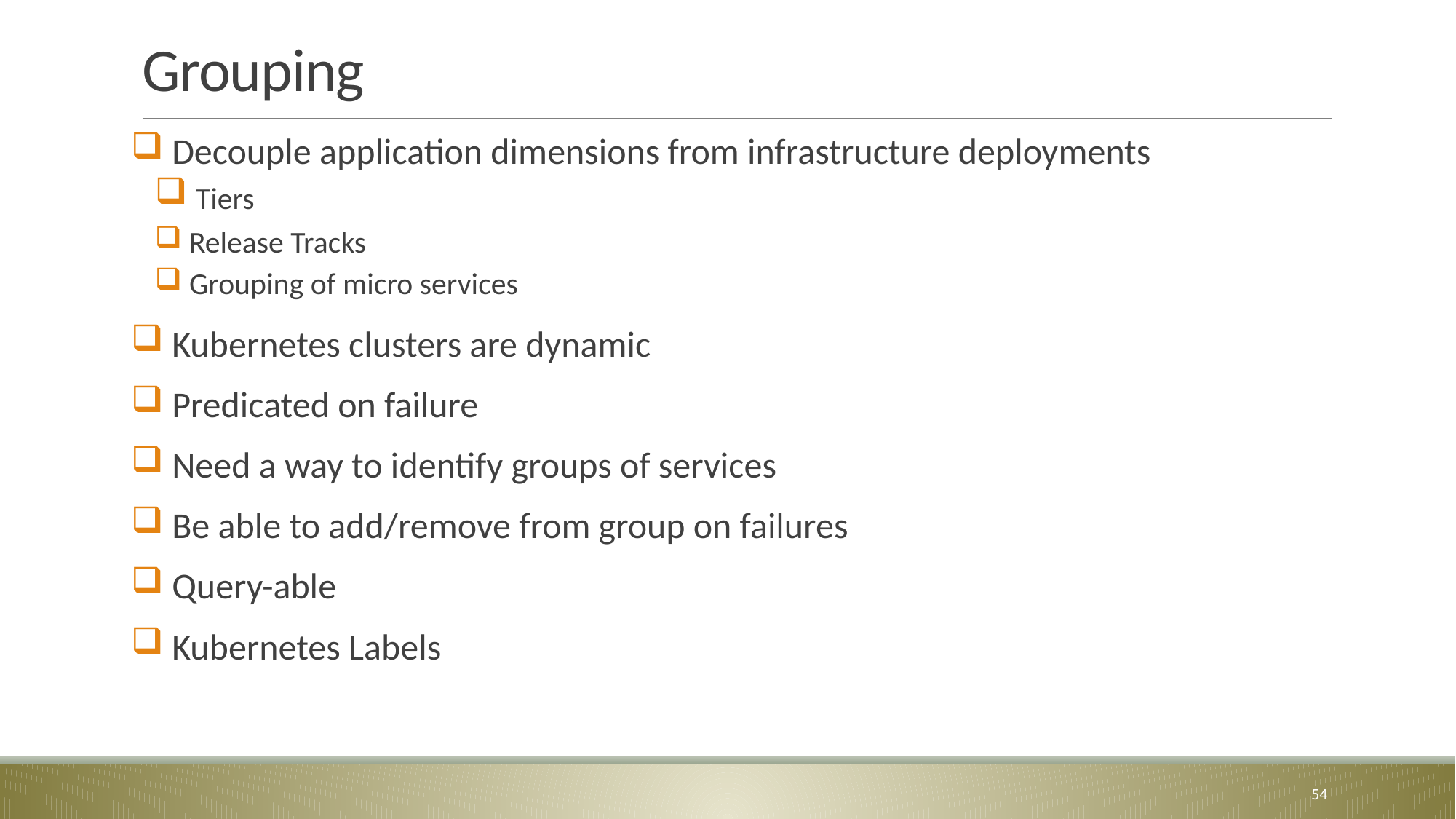

# Grouping
 Decouple application dimensions from infrastructure deployments
 Tiers
 Release Tracks
 Grouping of micro services
 Kubernetes clusters are dynamic
 Predicated on failure
 Need a way to identify groups of services
 Be able to add/remove from group on failures
 Query-able
 Kubernetes Labels

54